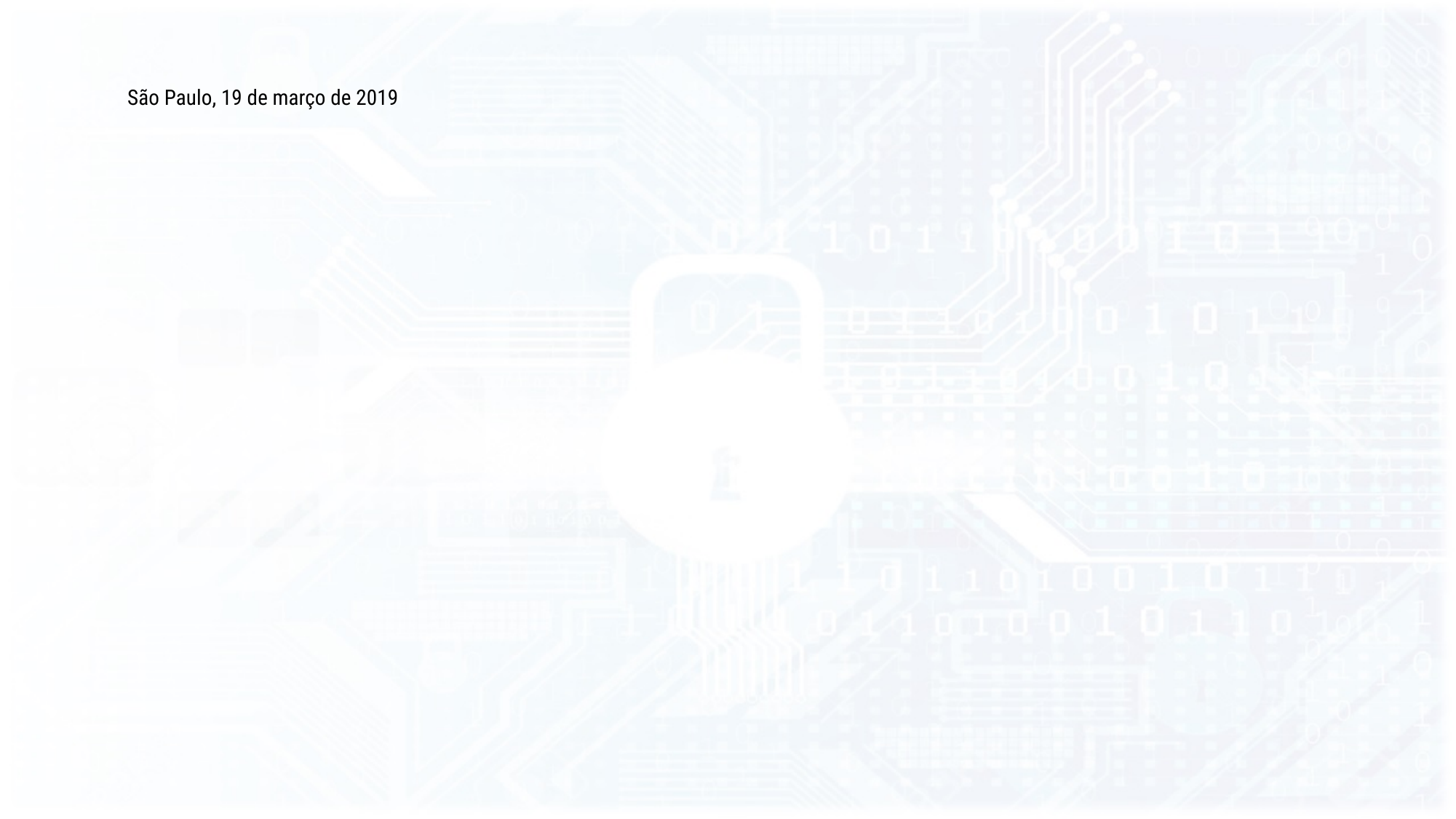

São Paulo, 19 de março de 2019